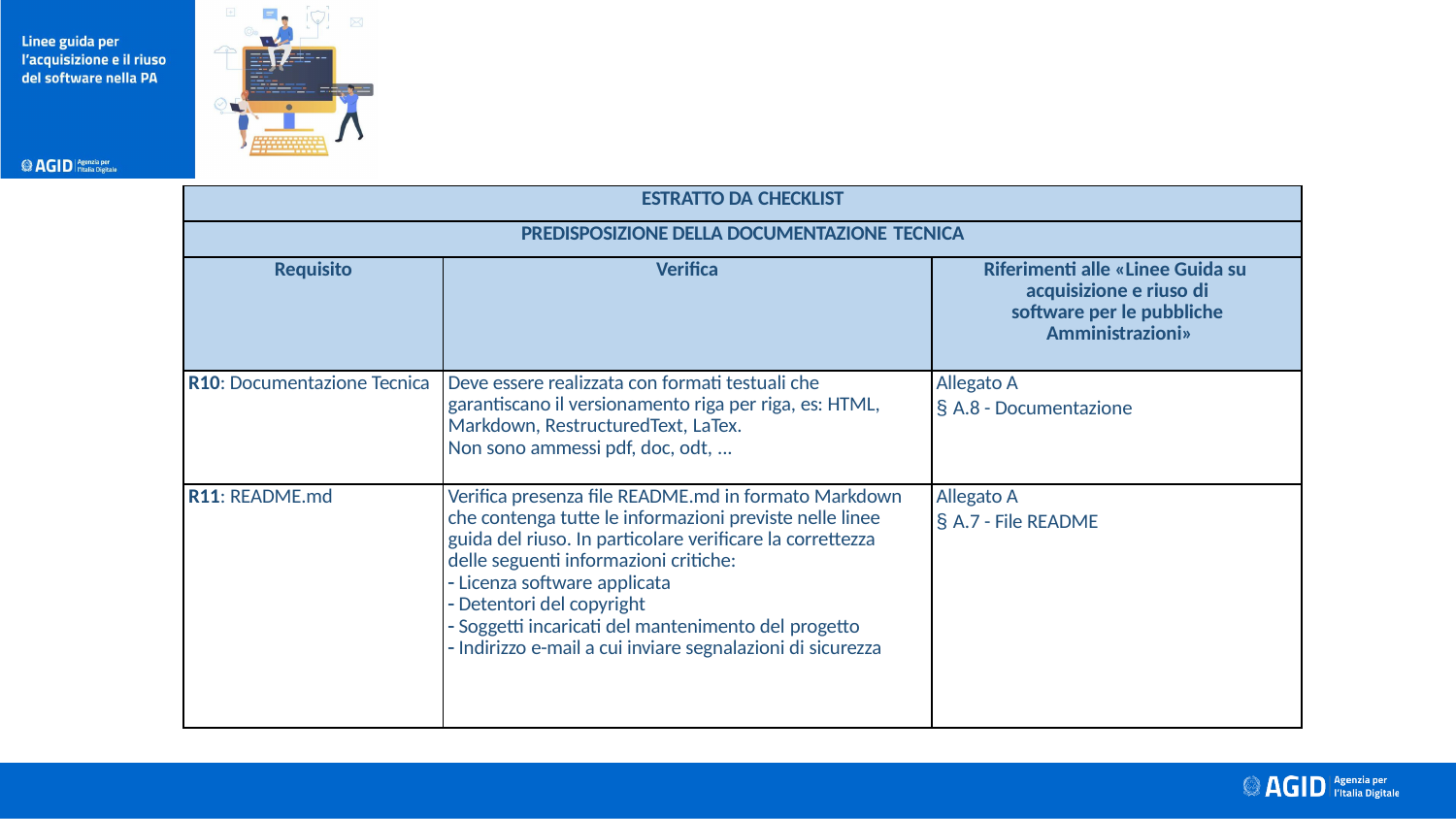

| ESTRATTO DA CHECKLIST |  |  |
| --- | --- | --- |
| PREDISPOSIZIONE DELLA DOCUMENTAZIONE TECNICA |  |  |
| Requisito | Verifica | Riferimenti alle «Linee Guida su acquisizione e riuso di software per le pubbliche Amministrazioni» |
| R10: Documentazione Tecnica | Deve essere realizzata con formati testuali che garantiscano il versionamento riga per riga, es: HTML, Markdown, RestructuredText, LaTex. Non sono ammessi pdf, doc, odt, ... | Allegato A § A.8 - Documentazione |
| R11: README.md | Verifica presenza file README.md in formato Markdown che contenga tutte le informazioni previste nelle linee guida del riuso. In particolare verificare la correttezza delle seguenti informazioni critiche: Licenza software applicata Detentori del copyright Soggetti incaricati del mantenimento del progetto Indirizzo e-mail a cui inviare segnalazioni di sicurezza | Allegato A § A.7 - File README |